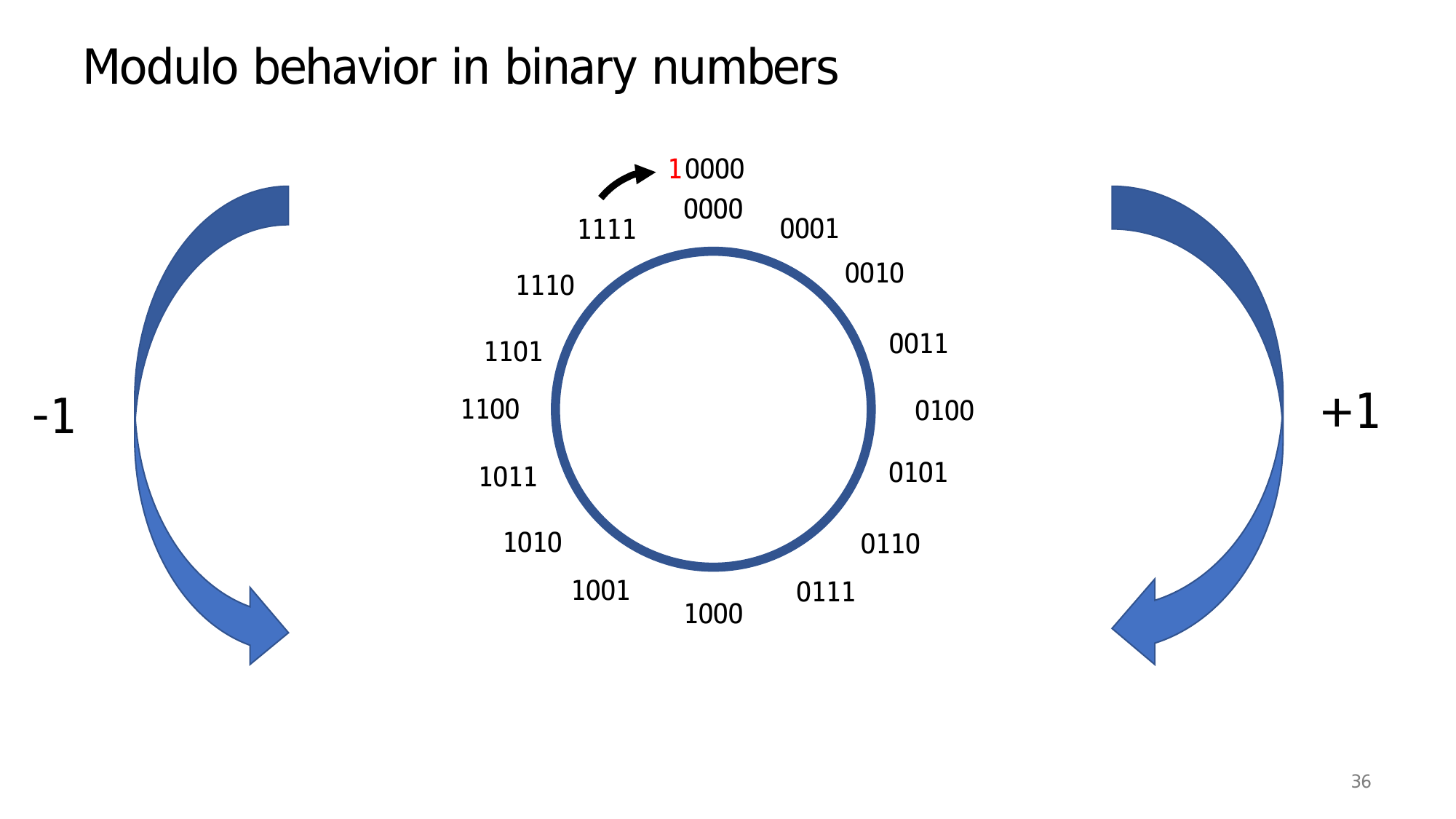

# Modulo behavior in binary numbers
10000

0000
0001
1111
0010

1110
0011
1101
1100
0100
0101
1011
1010
0110
1001
0111
1000

+1
-1
36